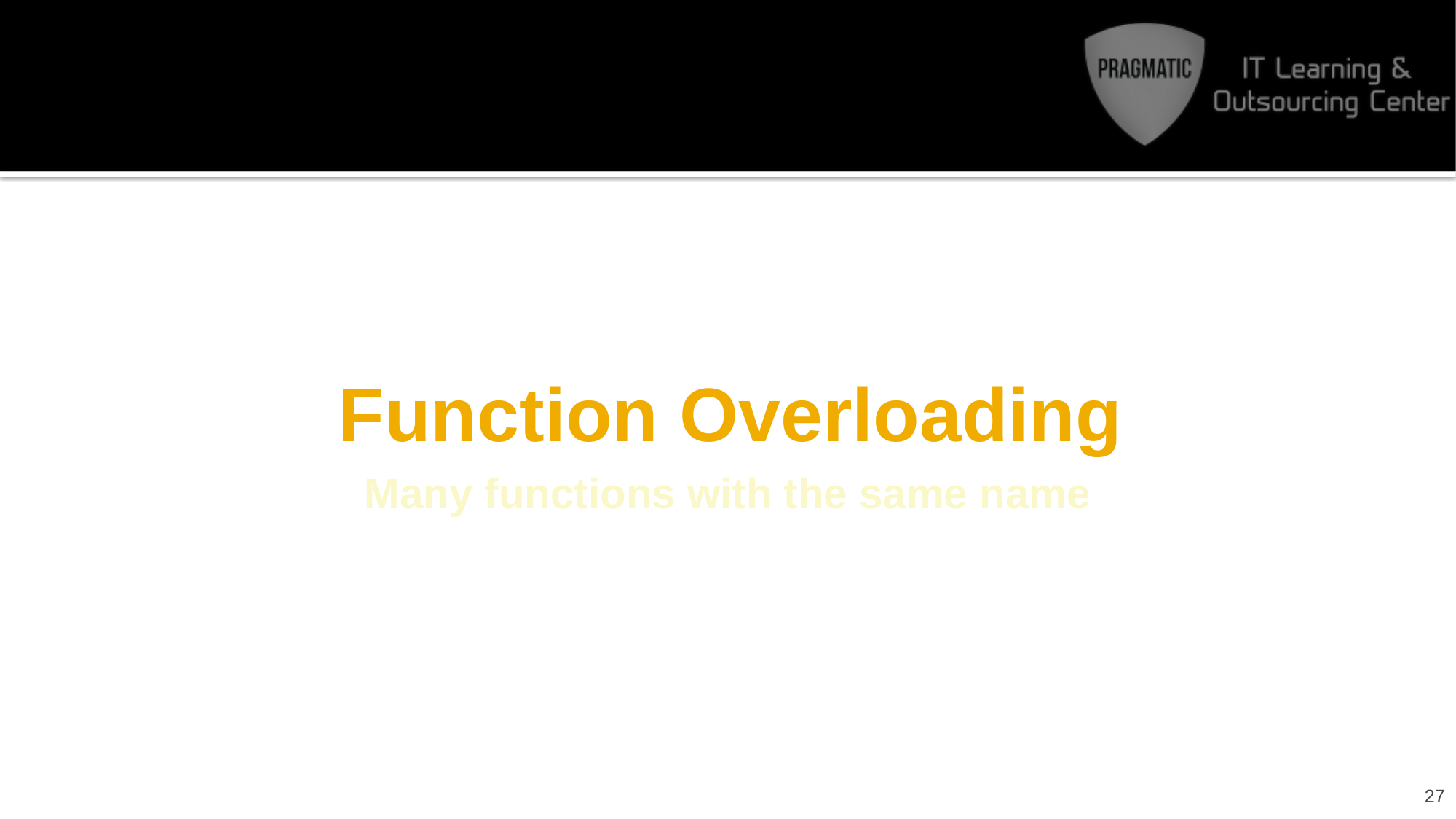

# Function Overloading
Many functions with the same name

27